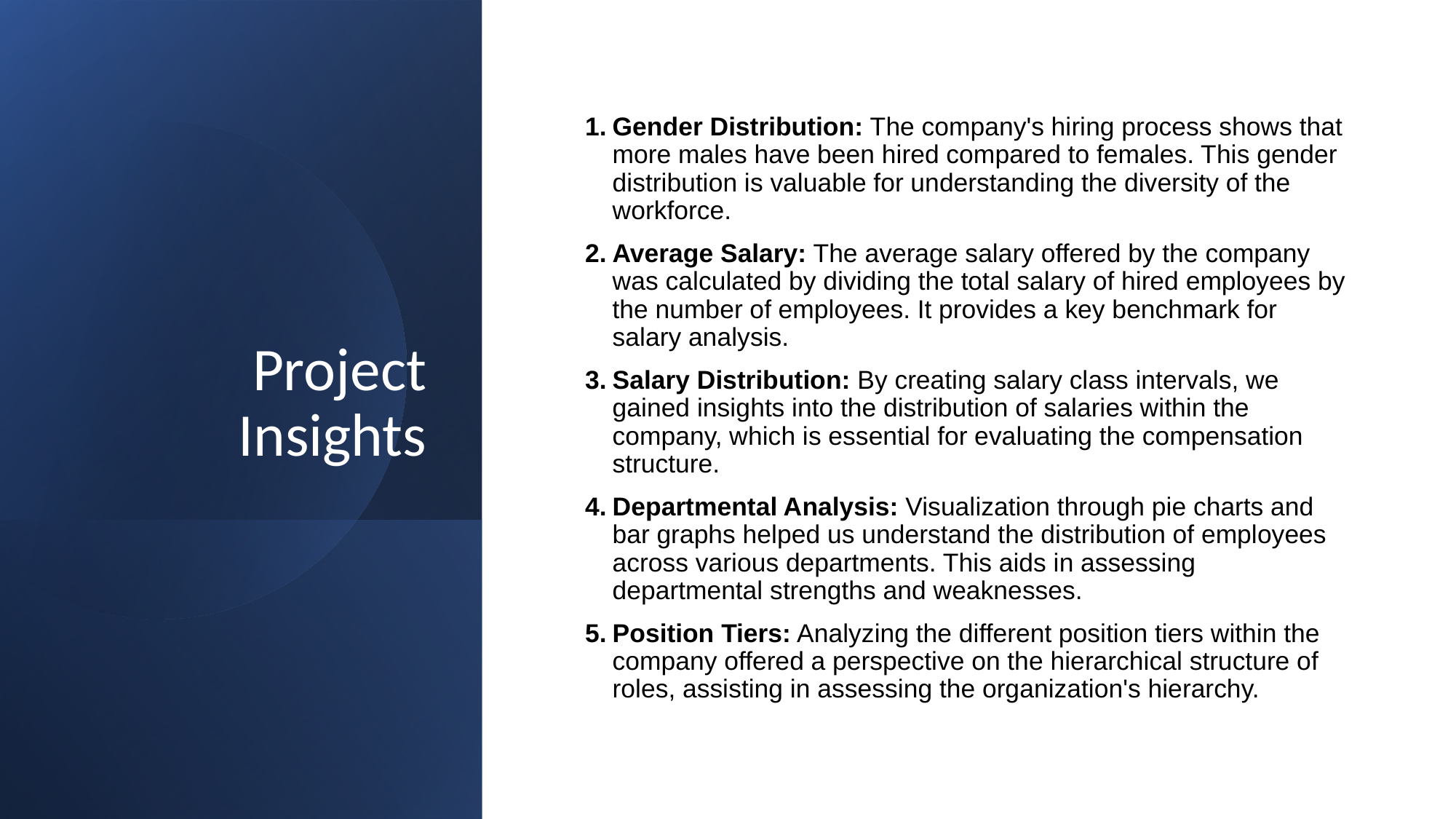

# Project Insights
Gender Distribution: The company's hiring process shows that more males have been hired compared to females. This gender distribution is valuable for understanding the diversity of the workforce.
Average Salary: The average salary offered by the company was calculated by dividing the total salary of hired employees by the number of employees. It provides a key benchmark for salary analysis.
Salary Distribution: By creating salary class intervals, we gained insights into the distribution of salaries within the company, which is essential for evaluating the compensation structure.
Departmental Analysis: Visualization through pie charts and bar graphs helped us understand the distribution of employees across various departments. This aids in assessing departmental strengths and weaknesses.
Position Tiers: Analyzing the different position tiers within the company offered a perspective on the hierarchical structure of roles, assisting in assessing the organization's hierarchy.